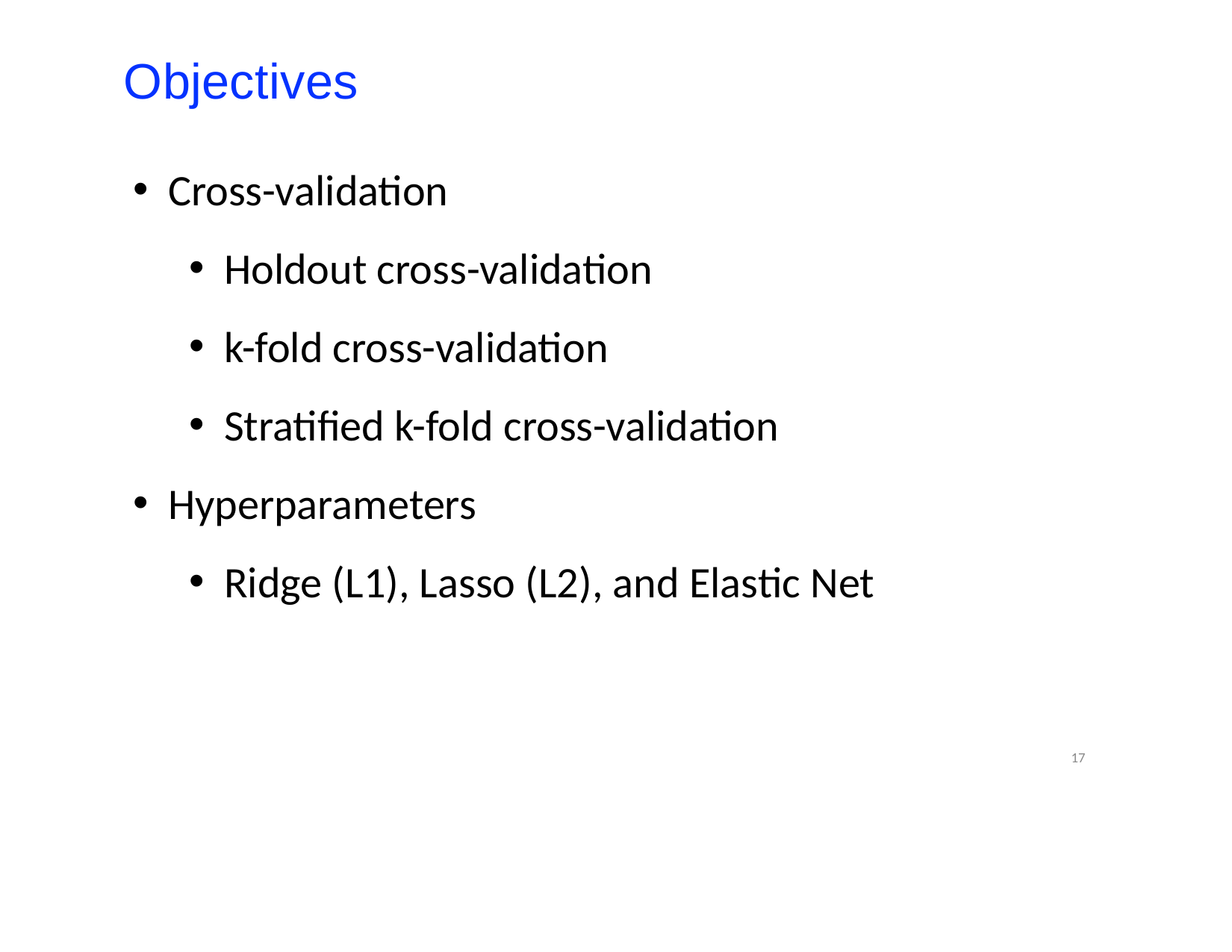

# Objectives
Cross-validation
Holdout cross-validation
k-fold cross-validation
Stratified k-fold cross-validation
Hyperparameters
Ridge (L1), Lasso (L2), and Elastic Net

17